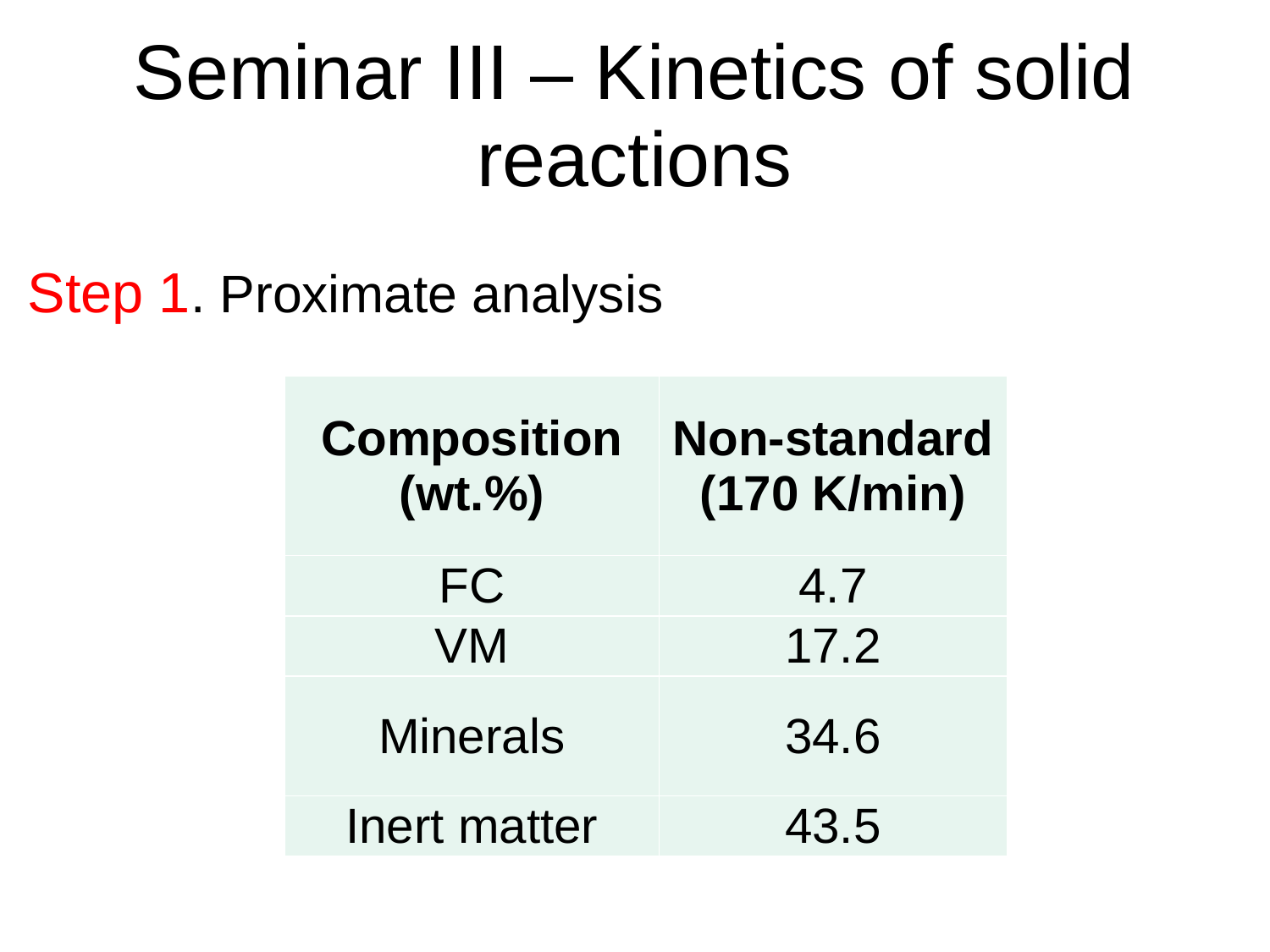

# Seminar III – Kinetics of solid reactions
Step 1. Proximate analysis
| Composition (wt.%) | Non-standard (170 K/min) |
| --- | --- |
| FC | 4.7 |
| VM | 17.2 |
| Minerals | 34.6 |
| Inert matter | 43.5 |